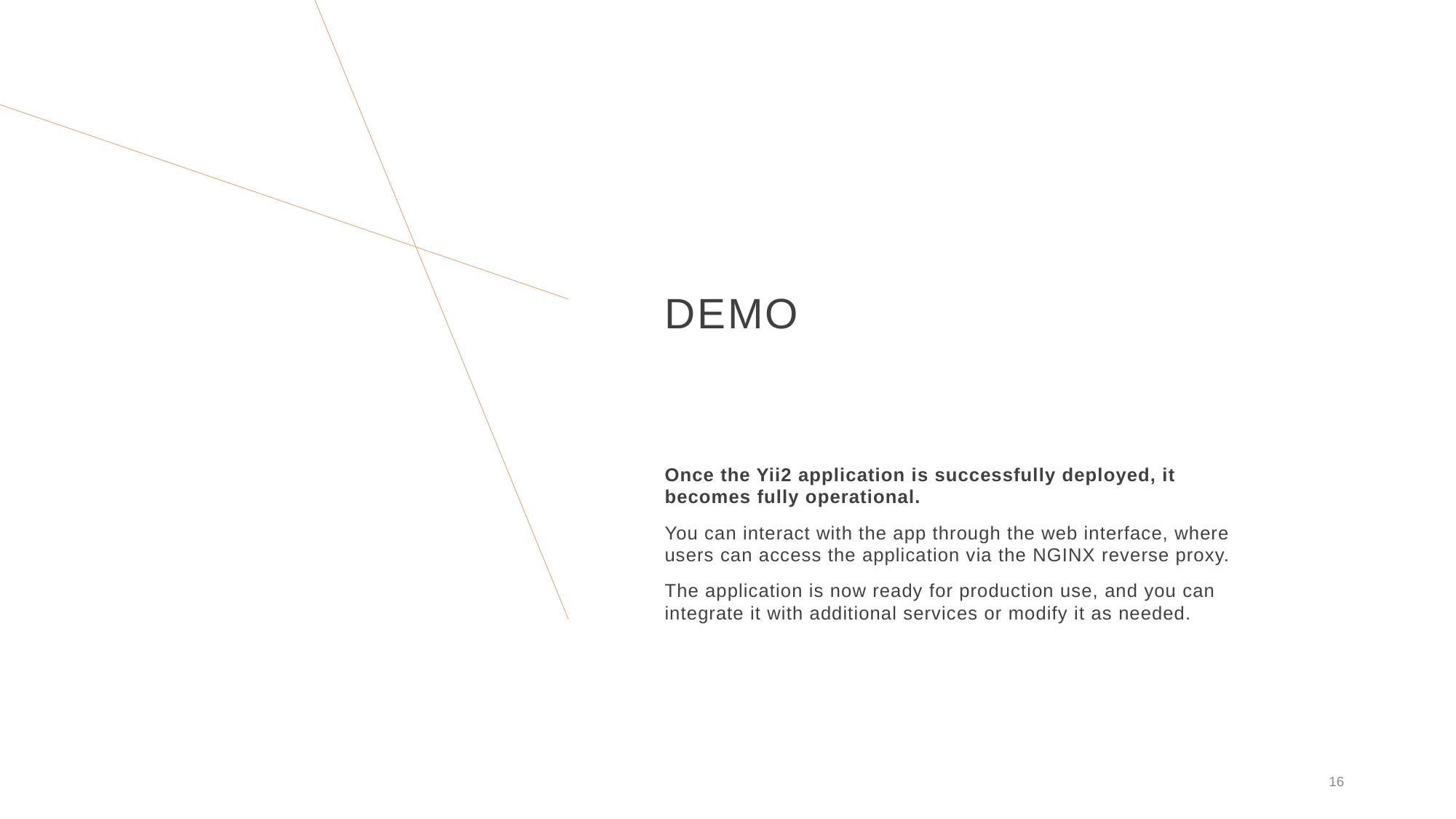

# Demo
Once the Yii2 application is successfully deployed, it becomes fully operational.
You can interact with the app through the web interface, where users can access the application via the NGINX reverse proxy.
The application is now ready for production use, and you can integrate it with additional services or modify it as needed.
16